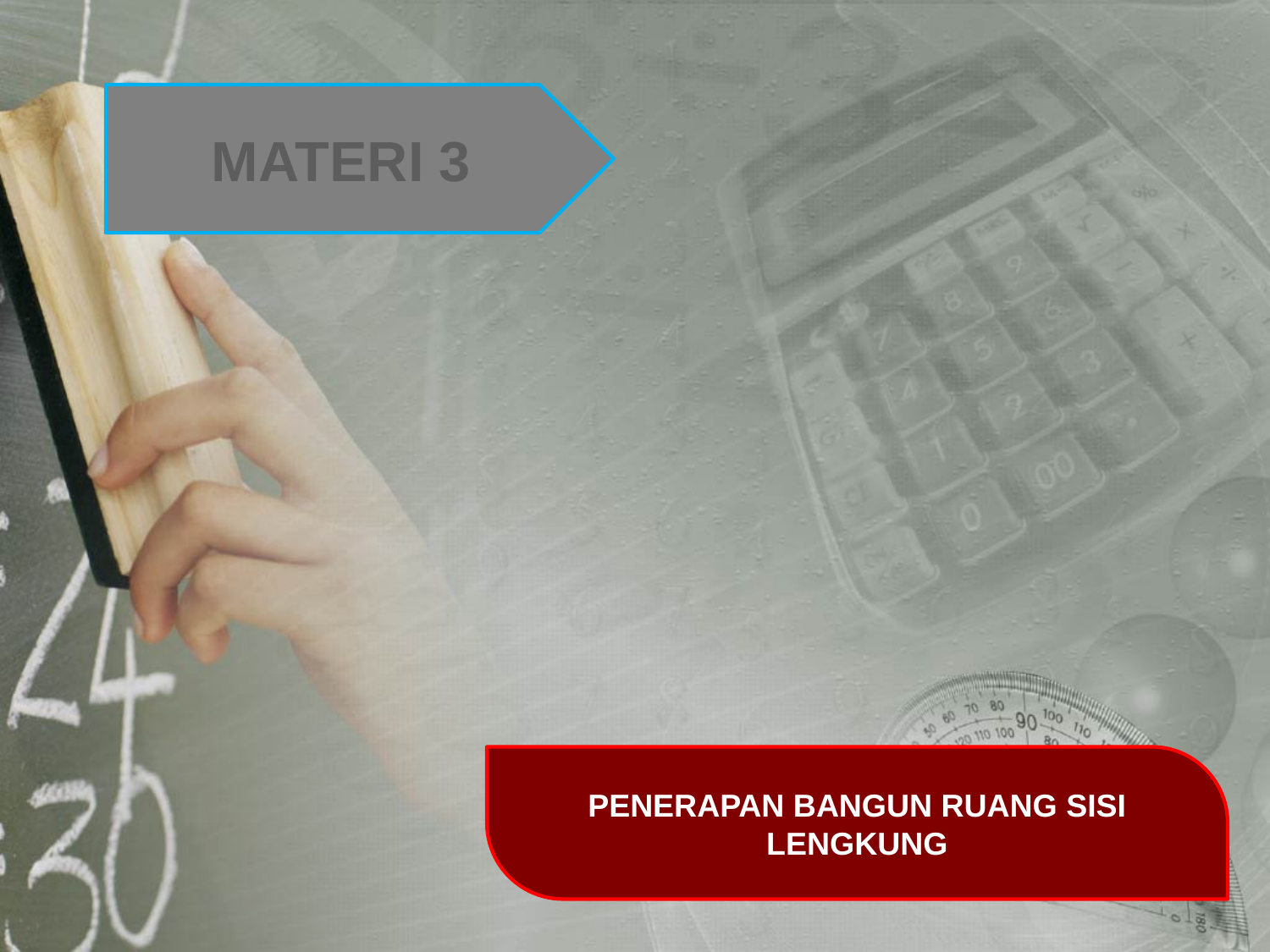

MATERI 3
PENERAPAN BANGUN RUANG SISI LENGKUNG